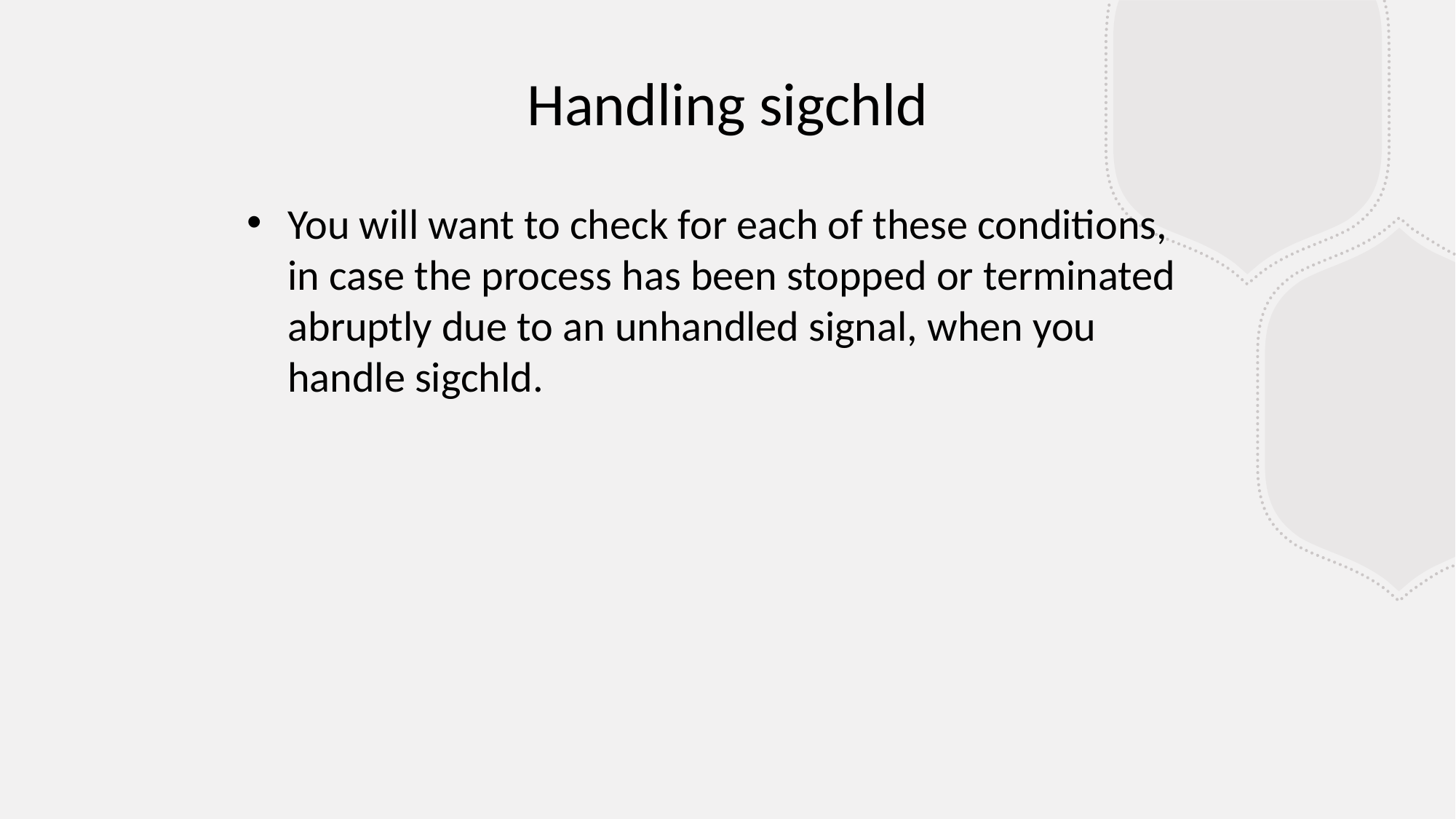

Handling sigchld
You will want to check for each of these conditions, in case the process has been stopped or terminated abruptly due to an unhandled signal, when you handle sigchld.